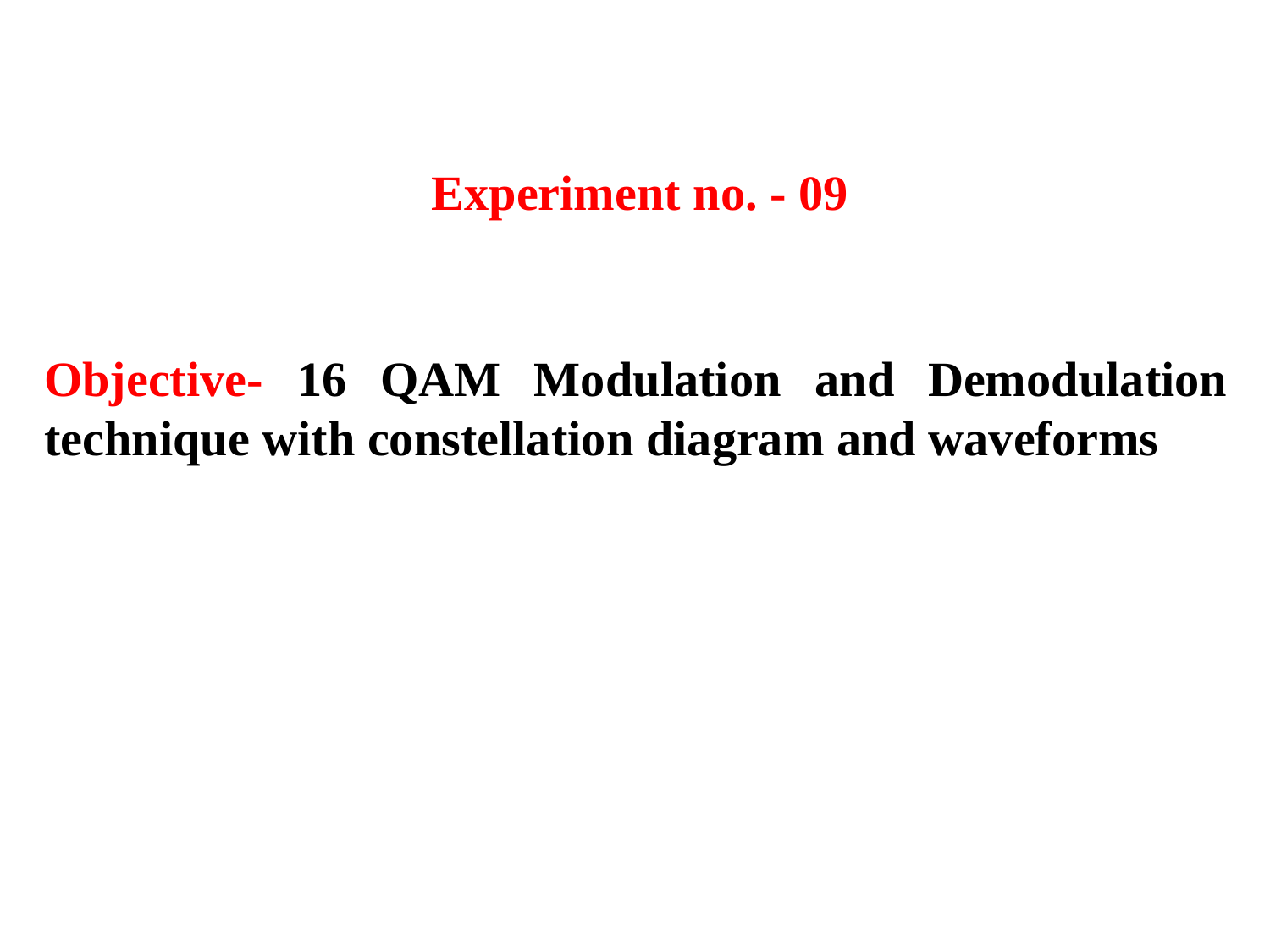

Experiment no. - 09
Objective- 16 QAM Modulation and Demodulation technique with constellation diagram and waveforms